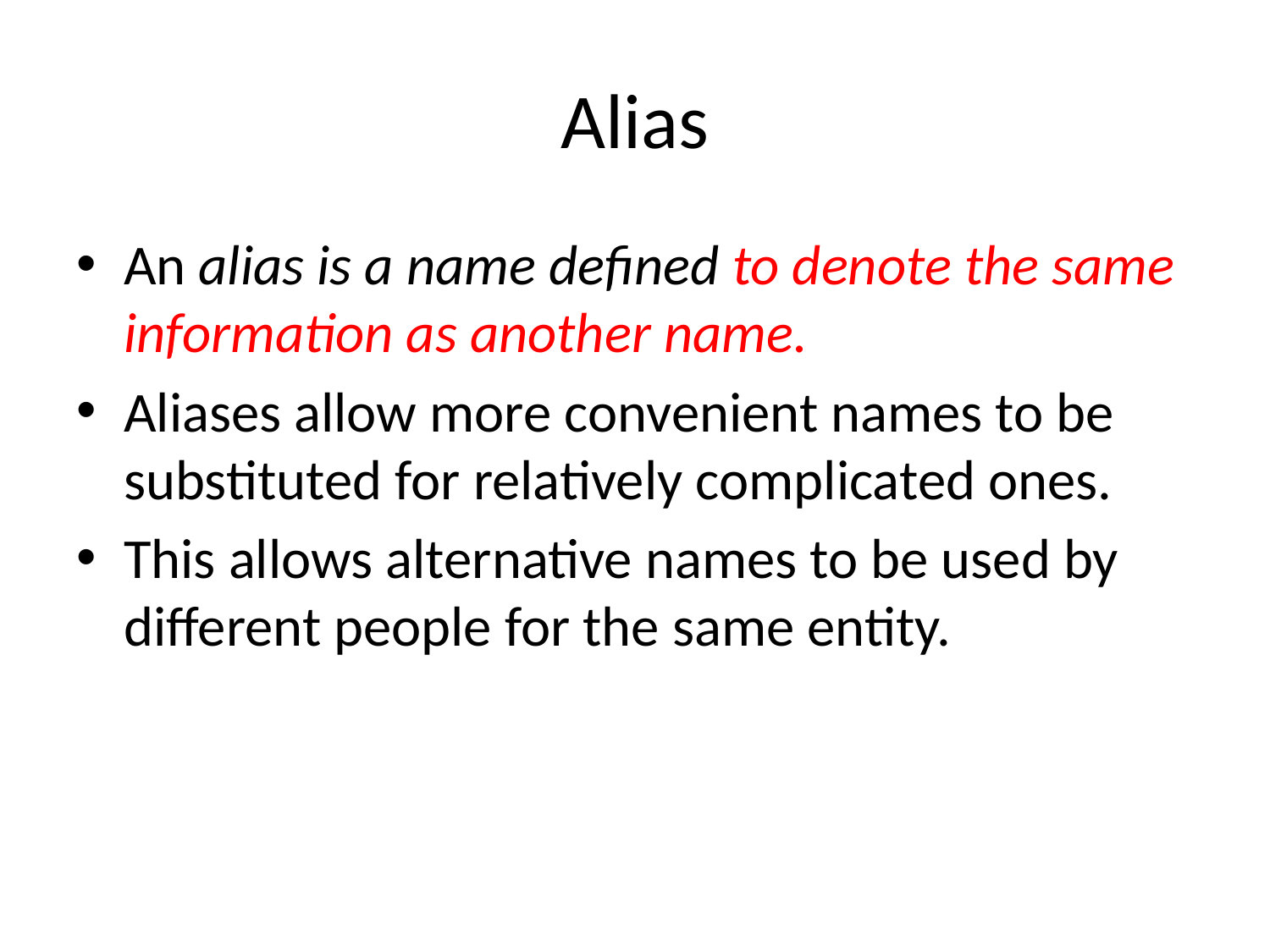

# Alias
An alias is a name defined to denote the same information as another name.
Aliases allow more convenient names to be substituted for relatively complicated ones.
This allows alternative names to be used by different people for the same entity.